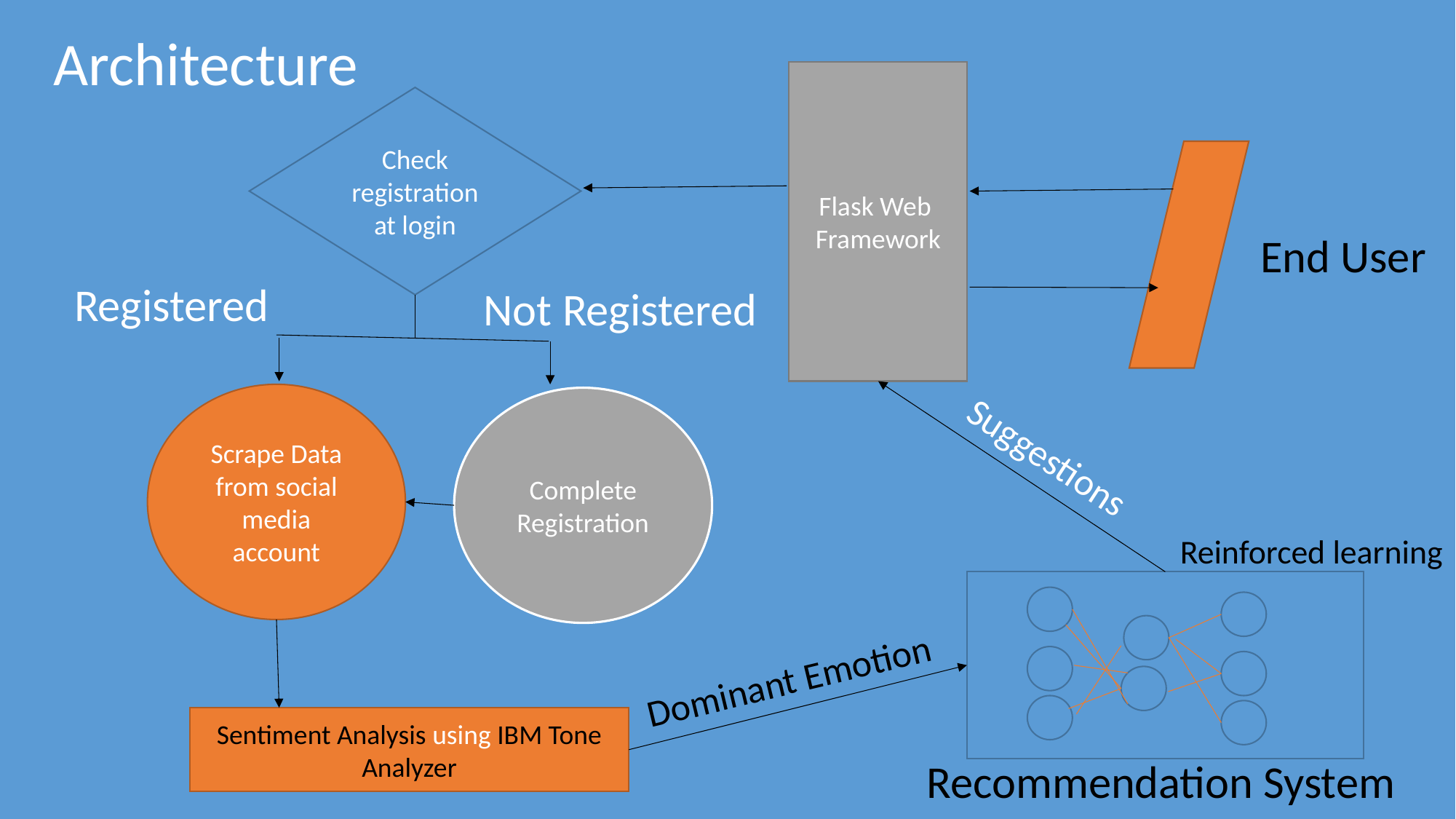

Architecture
Flask Web
Framework
Check registration at login

End User
Registered
Not Registered
Scrape Data from social media account
Complete Registration
Suggestions
Reinforced learning

Dominant Emotion

Sentiment Analysis using IBM Tone Analyzer
Recommendation System